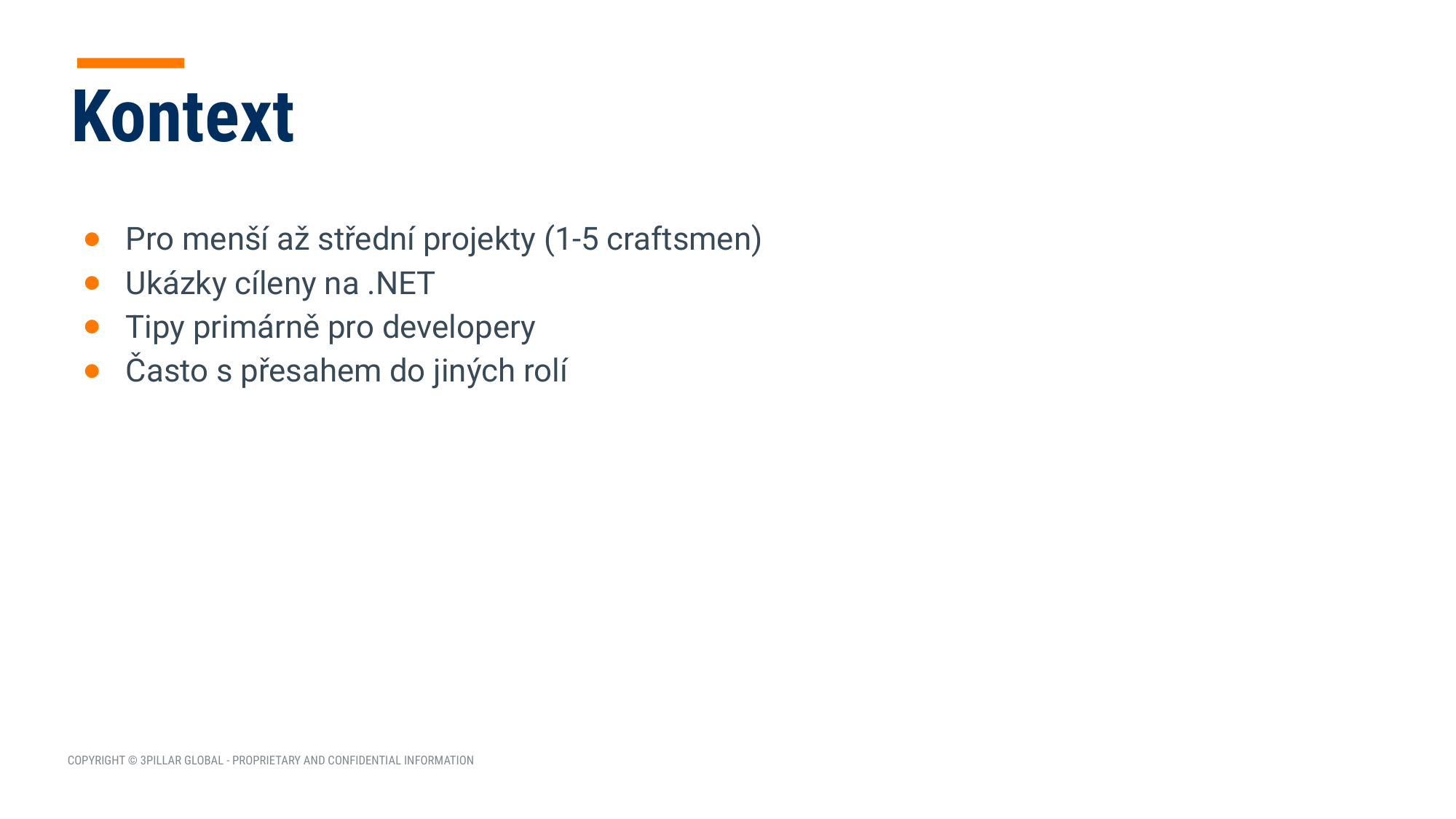

# Kontext
Pro menší až střední projekty (1-5 craftsmen)
Ukázky cíleny na .NET
Tipy primárně pro developery
Často s přesahem do jiných rolí